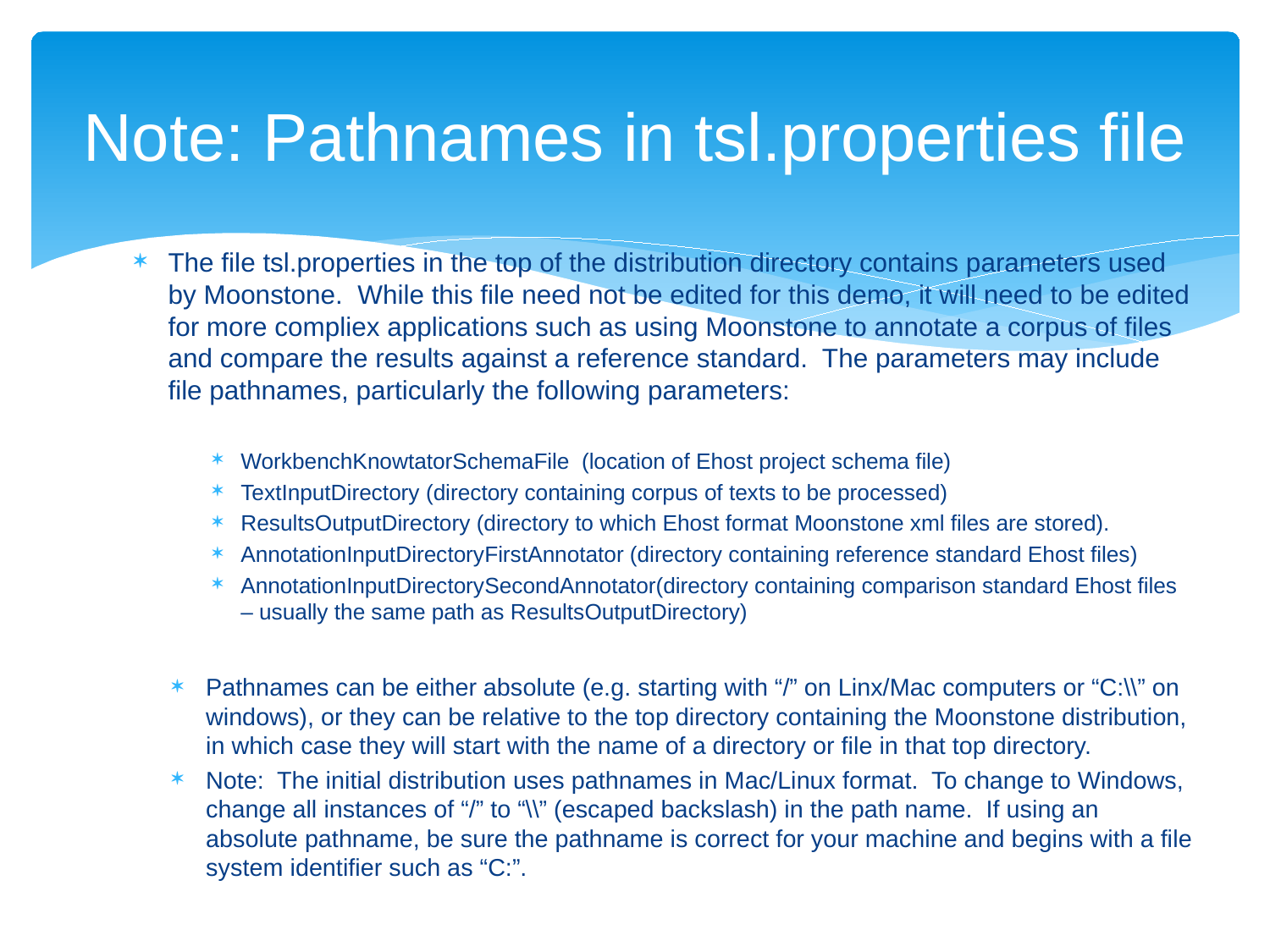

# Note: Pathnames in tsl.properties file
The file tsl.properties in the top of the distribution directory contains parameters used by Moonstone.  While this file need not be edited for this demo, it will need to be edited for more compliex applications such as using Moonstone to annotate a corpus of files and compare the results against a reference standard.  The parameters may include file pathnames, particularly the following parameters:

WorkbenchKnowtatorSchemaFile  (location of Ehost project schema file)
TextInputDirectory (directory containing corpus of texts to be processed)
ResultsOutputDirectory (directory to which Ehost format Moonstone xml files are stored).
AnnotationInputDirectoryFirstAnnotator (directory containing reference standard Ehost files)
AnnotationInputDirectorySecondAnnotator(directory containing comparison standard Ehost files – usually the same path as ResultsOutputDirectory)

Pathnames can be either absolute (e.g. starting with “/” on Linx/Mac computers or “C:\\” on windows), or they can be relative to the top directory containing the Moonstone distribution, in which case they will start with the name of a directory or file in that top directory.
Note:  The initial distribution uses pathnames in Mac/Linux format.  To change to Windows, change all instances of “/” to “\\” (escaped backslash) in the path name.  If using an absolute pathname, be sure the pathname is correct for your machine and begins with a file system identifier such as “C:”.